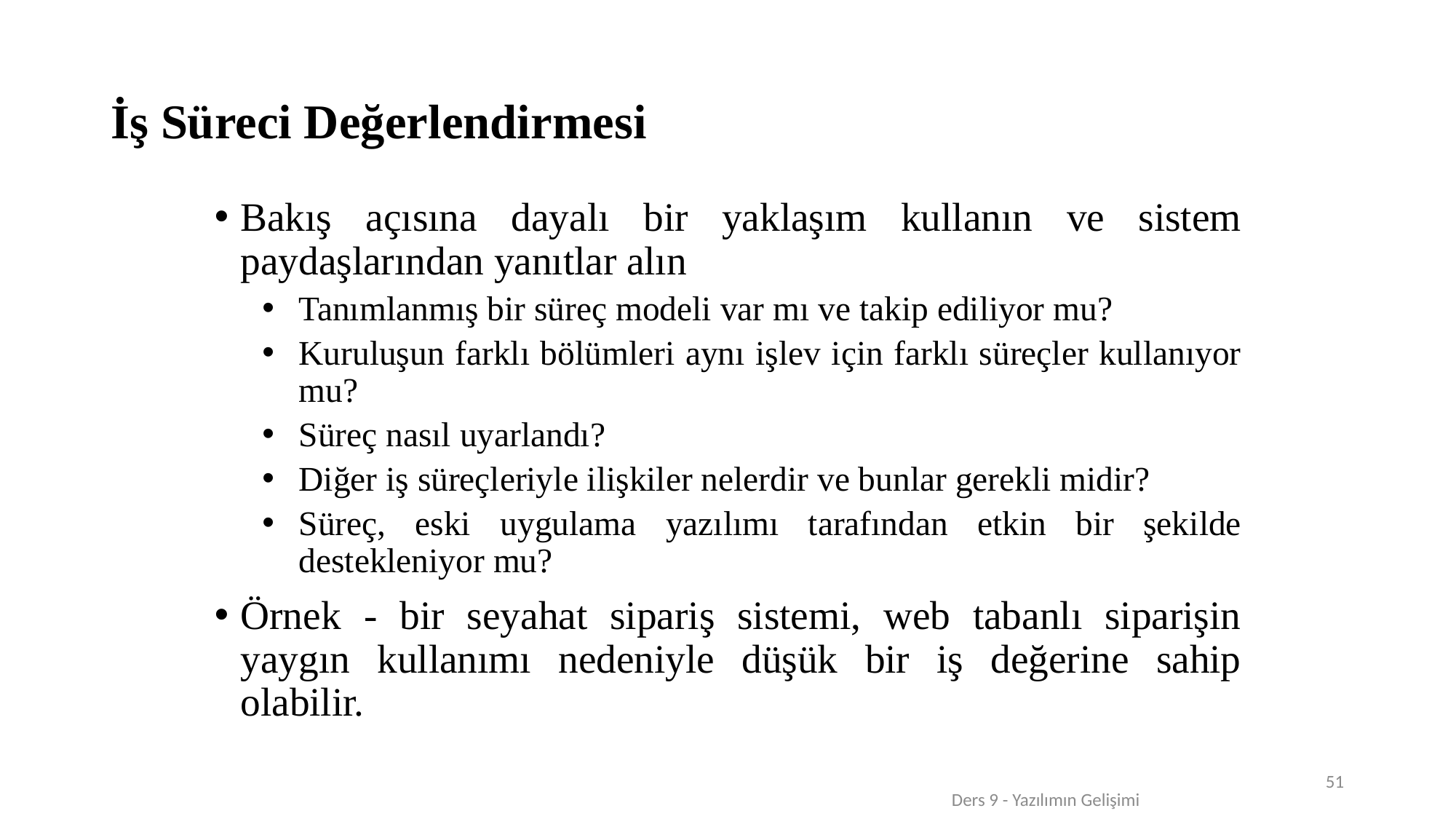

# İş Süreci Değerlendirmesi
Bakış açısına dayalı bir yaklaşım kullanın ve sistem paydaşlarından yanıtlar alın
Tanımlanmış bir süreç modeli var mı ve takip ediliyor mu?
Kuruluşun farklı bölümleri aynı işlev için farklı süreçler kullanıyor mu?
Süreç nasıl uyarlandı?
Diğer iş süreçleriyle ilişkiler nelerdir ve bunlar gerekli midir?
Süreç, eski uygulama yazılımı tarafından etkin bir şekilde destekleniyor mu?
Örnek - bir seyahat sipariş sistemi, web tabanlı siparişin yaygın kullanımı nedeniyle düşük bir iş değerine sahip olabilir.
51
Ders 9 - Yazılımın Gelişimi